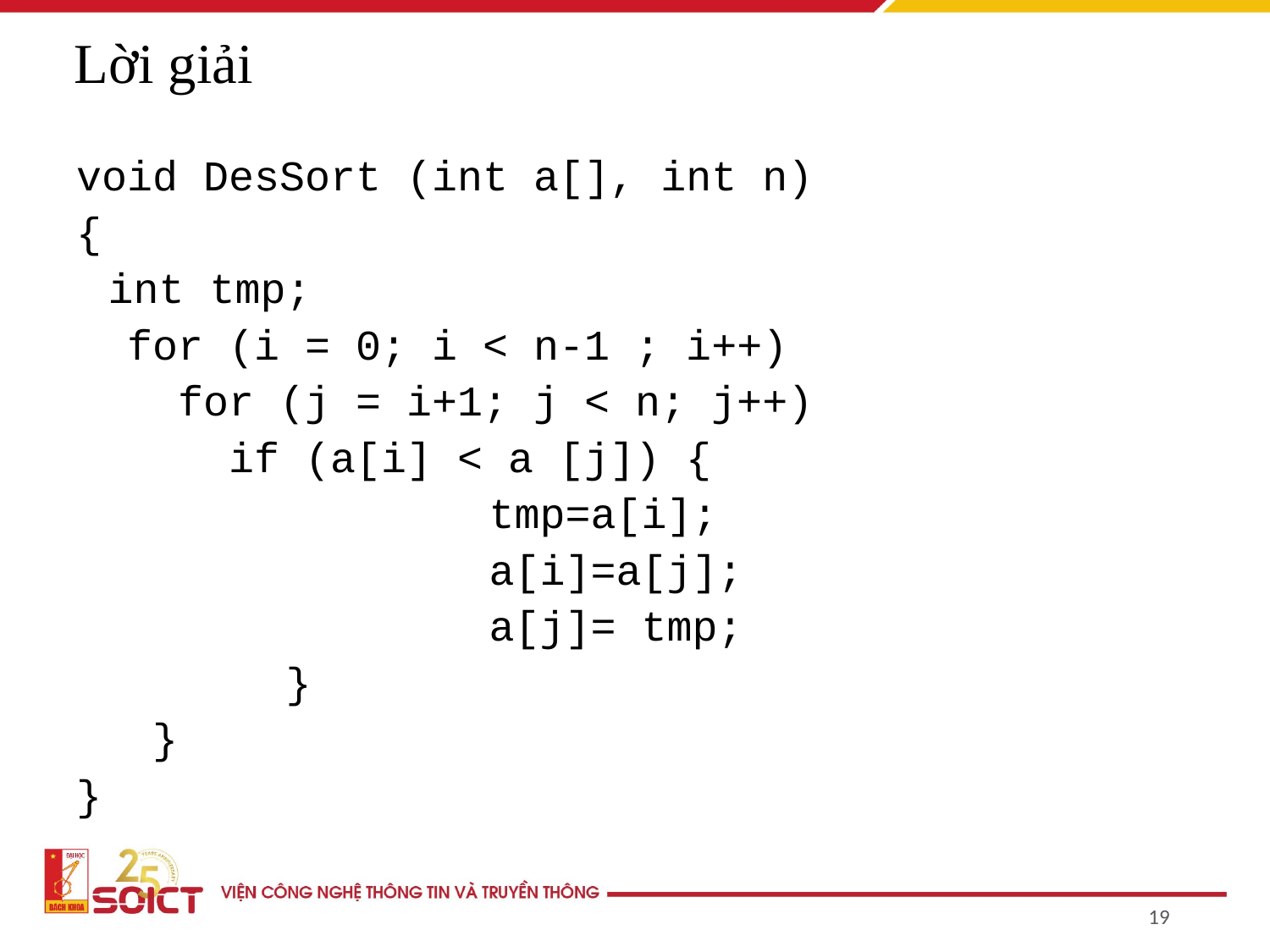

Lời giải
void DesSort (int a[], int n)
{
	int tmp;
  for (i = 0; i < n-1 ; i++)
    for (j = i+1; j < n; j++)
      if (a[i] < a [j]) {
				tmp=a[i];
				a[i]=a[j];
				a[j]= tmp;
		  }
   }
}
19